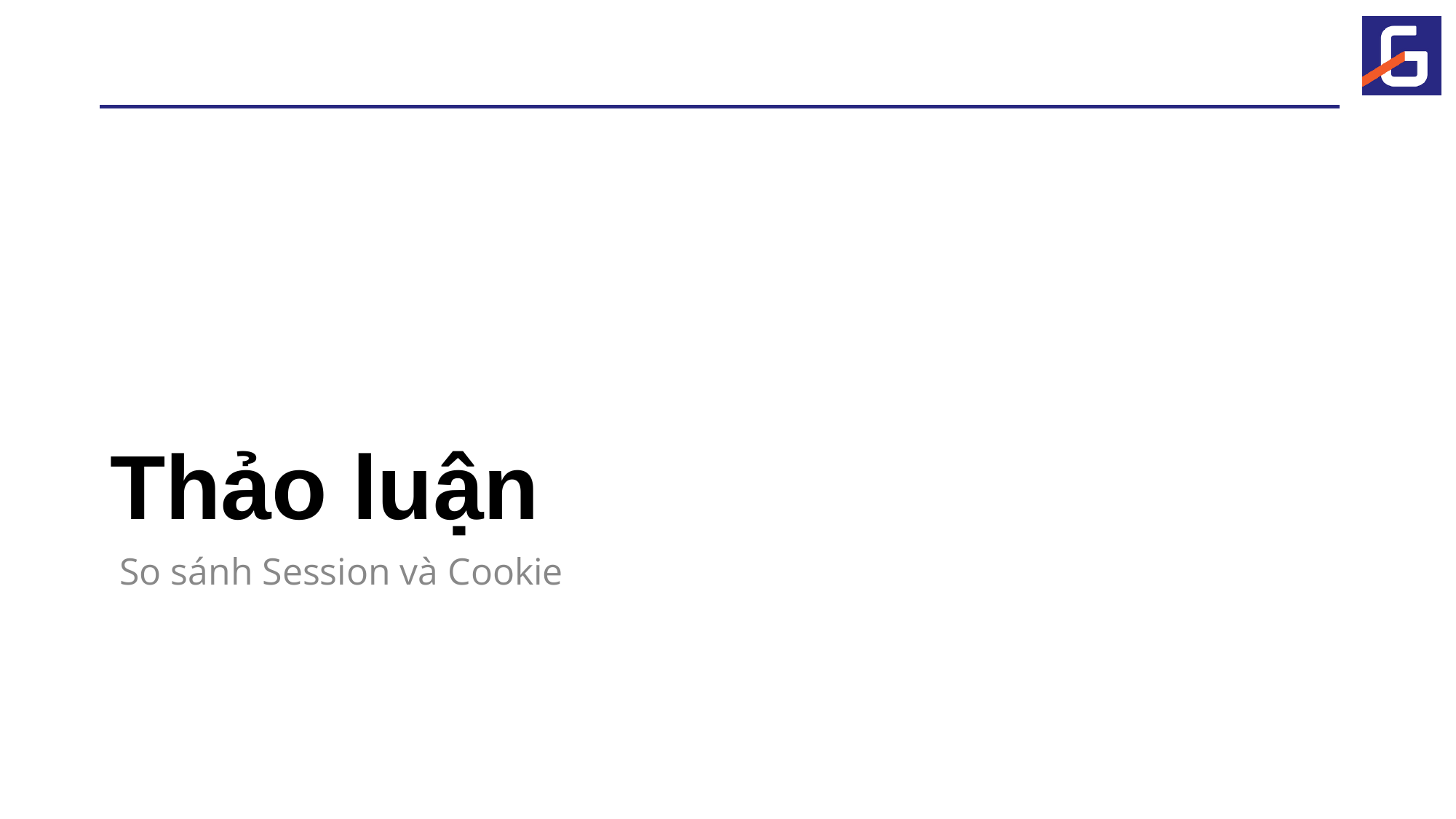

# Thảo luận
 So sánh Session và Cookie